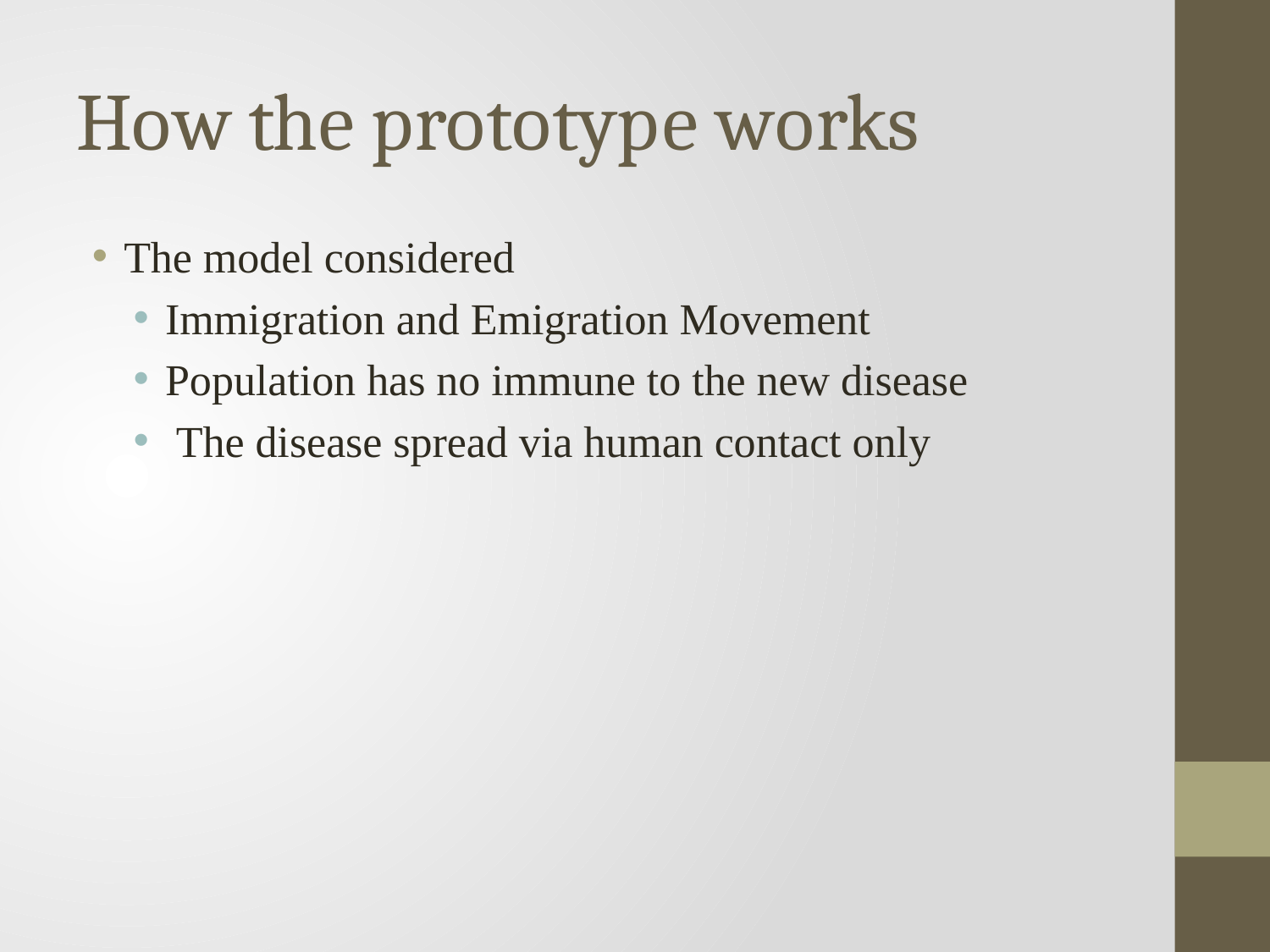

# How the prototype works
The model considered
Immigration and Emigration Movement
Population has no immune to the new disease
 The disease spread via human contact only